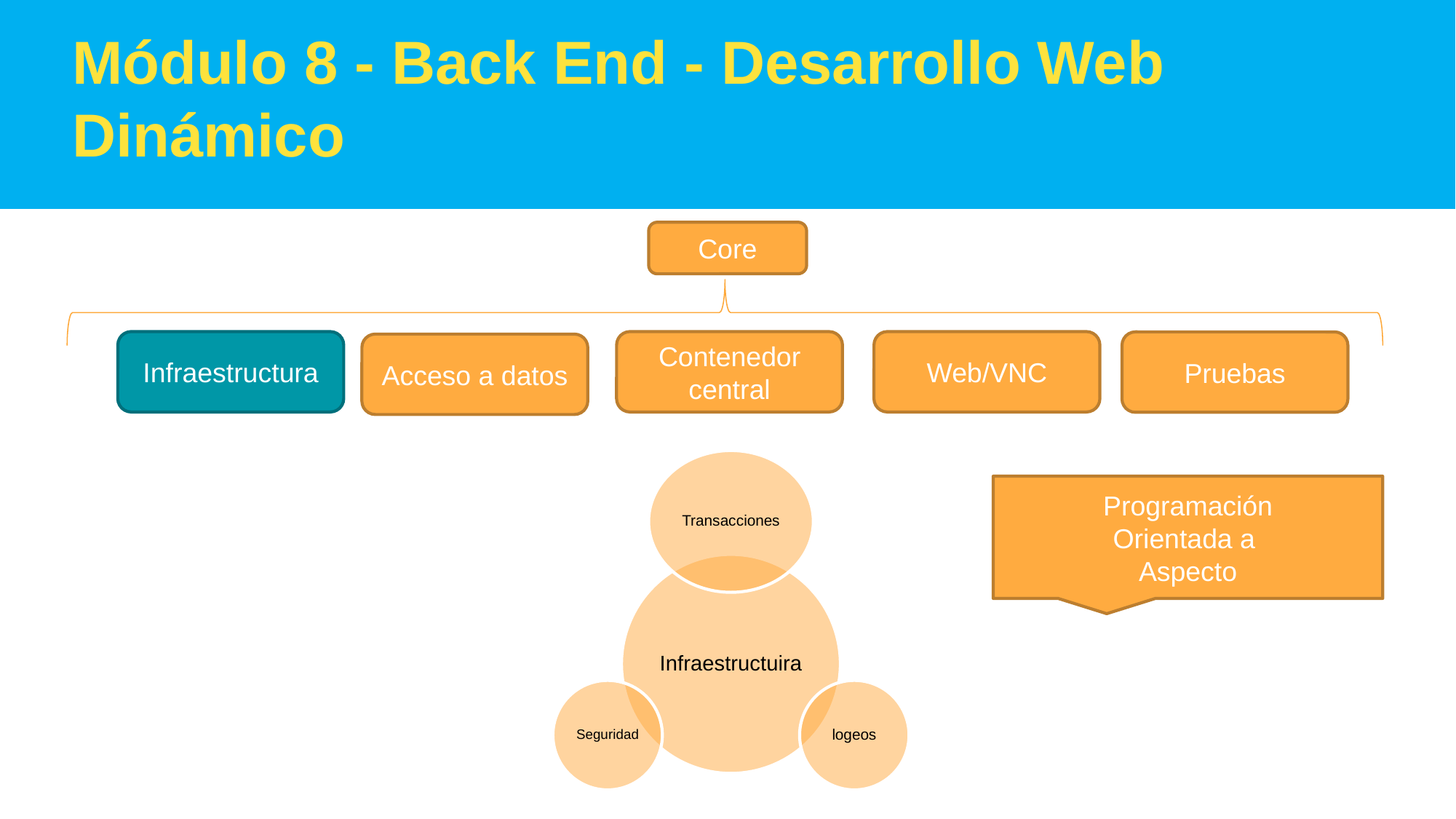

Módulo 8 - Back End - Desarrollo Web Dinámico
Core
Web/VNC
Infraestructura
Contenedor central
Pruebas
Acceso a datos
Infraestructuira
Transacciones
logeos
Seguridad
Programación
Orientada a
Aspecto